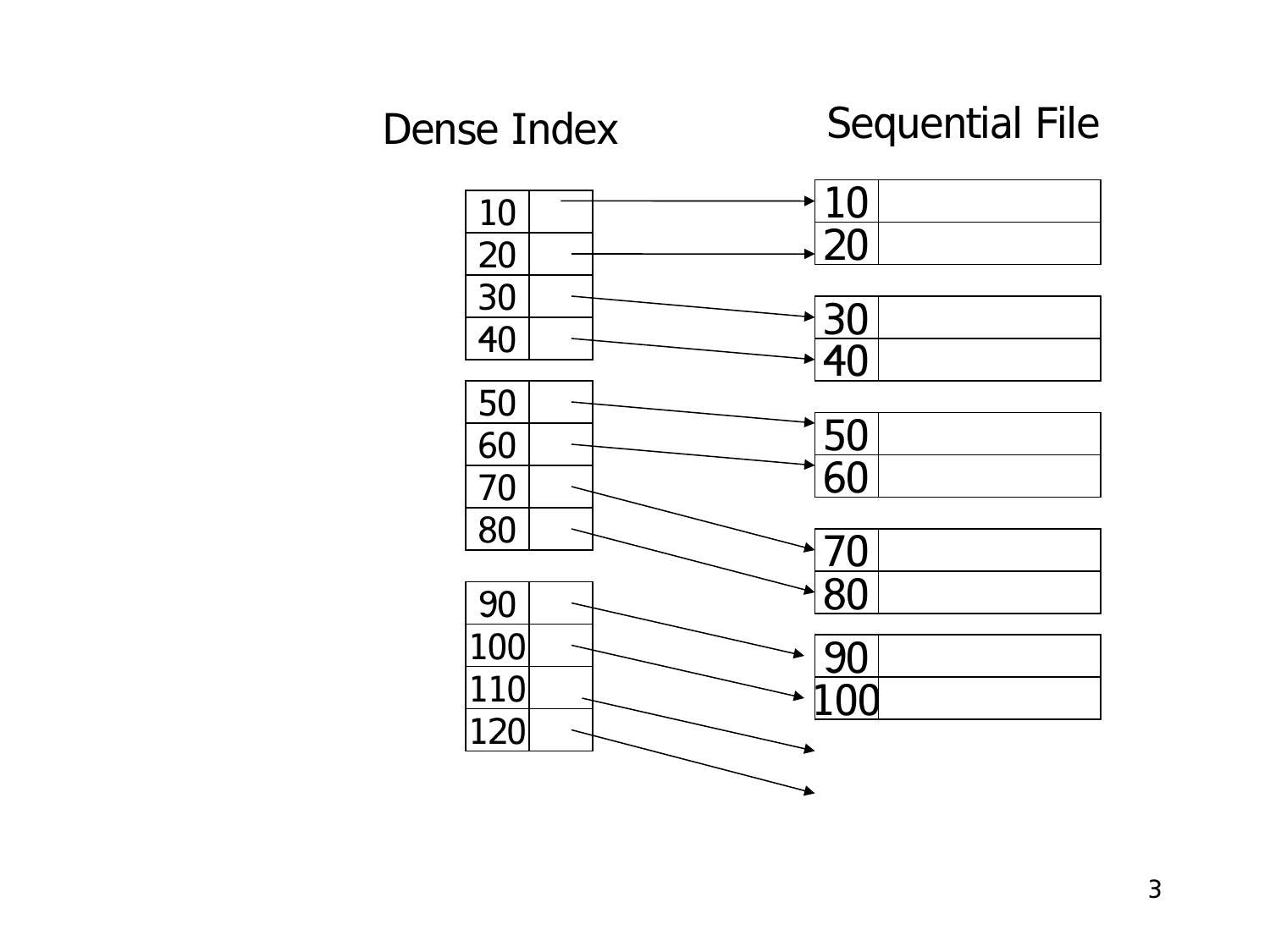

Sequential File
Dense Index
10

20

10

20

30

40

30

40

50

60

70

80

50

60

70

80

90

100

110

120

90

100

3